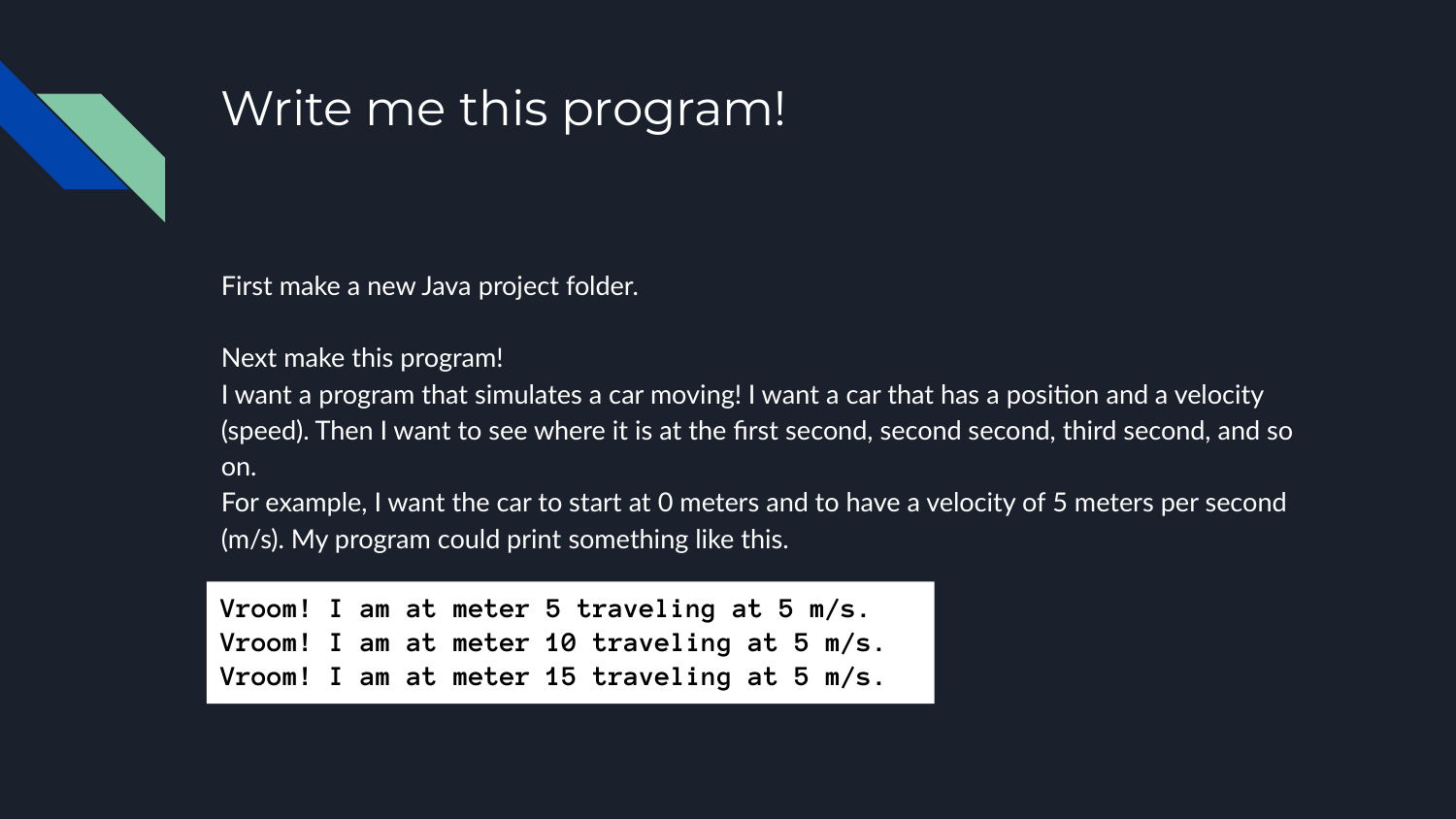

# Write me this program!
First make a new Java project folder.

Next make this program!
I want a program that simulates a car moving! I want a car that has a position and a velocity (speed). Then I want to see where it is at the first second, second second, third second, and so on.
For example, I want the car to start at 0 meters and to have a velocity of 5 meters per second (m/s). My program could print something like this.

Vroom! I am at meter 5 traveling at 5 m/s.
Vroom! I am at meter 10 traveling at 5 m/s.
Vroom! I am at meter 15 traveling at 5 m/s.